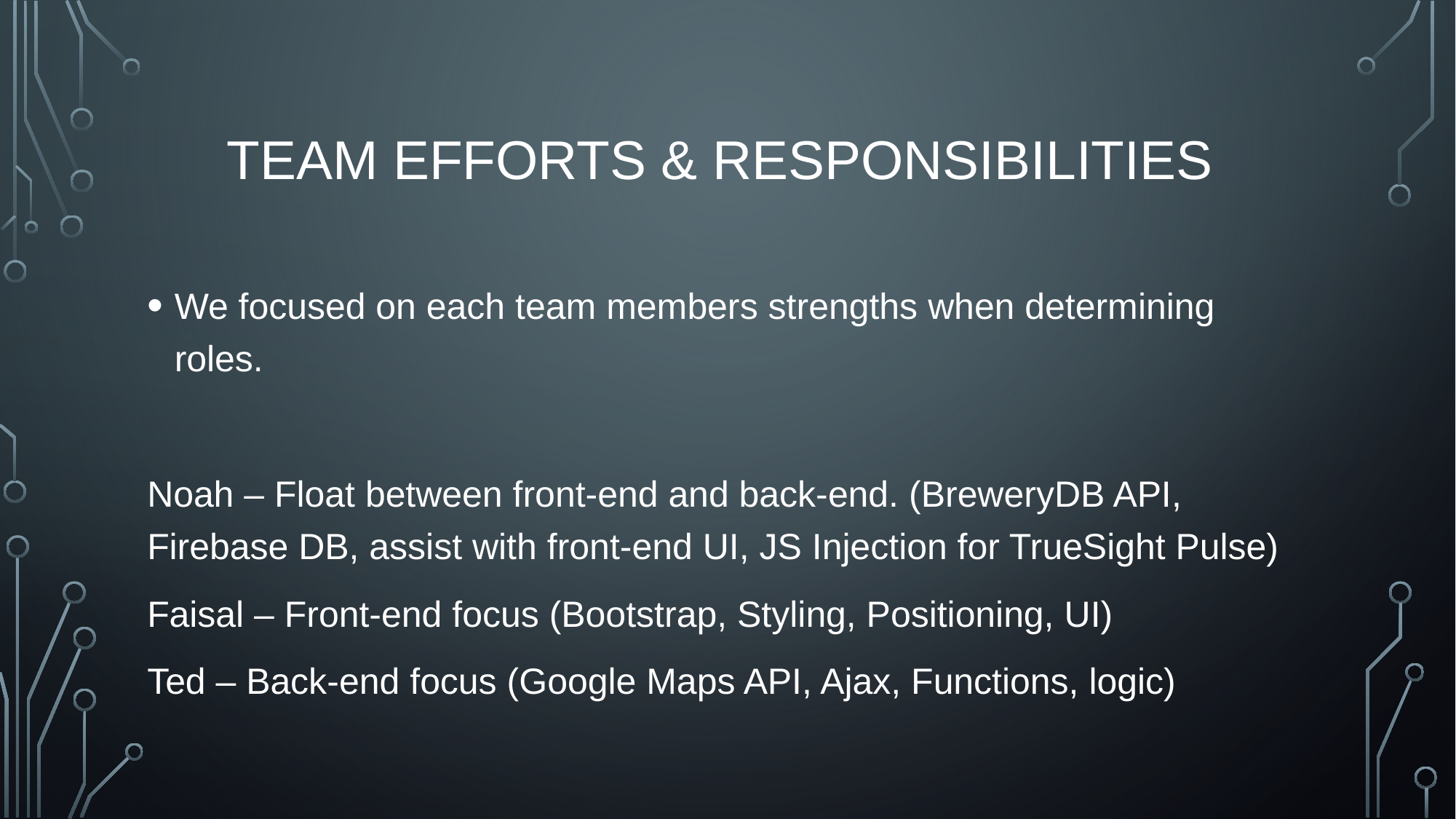

# Team efforts & responsibilities
We focused on each team members strengths when determining roles.

Noah – Float between front-end and back-end. (BreweryDB API, Firebase DB, assist with front-end UI, JS Injection for TrueSight Pulse)
Faisal – Front-end focus (Bootstrap, Styling, Positioning, UI)
Ted – Back-end focus (Google Maps API, Ajax, Functions, logic)